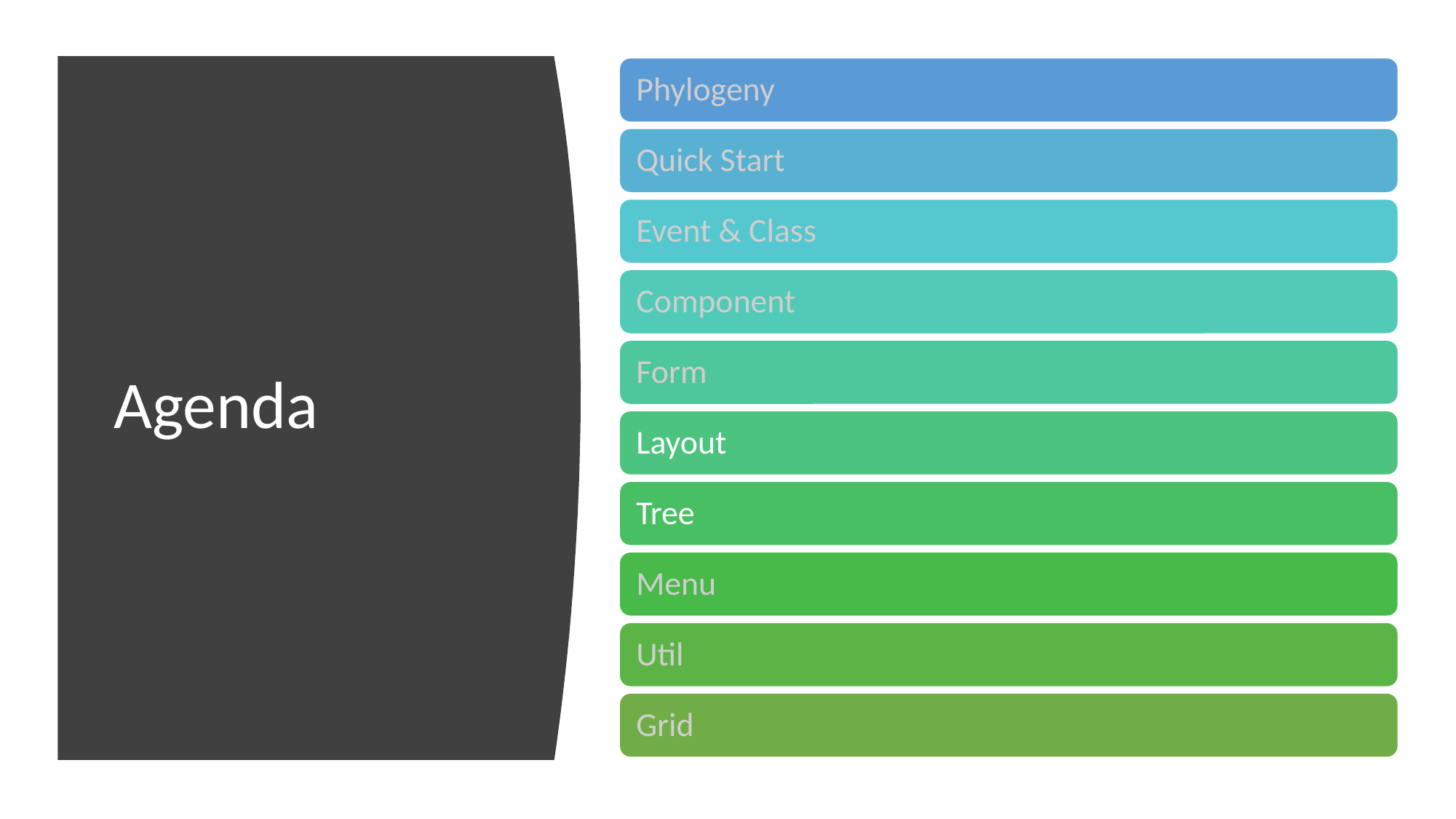

Phylogeny
Quick Start
Event & Class
Component
Form
Layout
Tree
Menu
Util
Grid

# Agenda